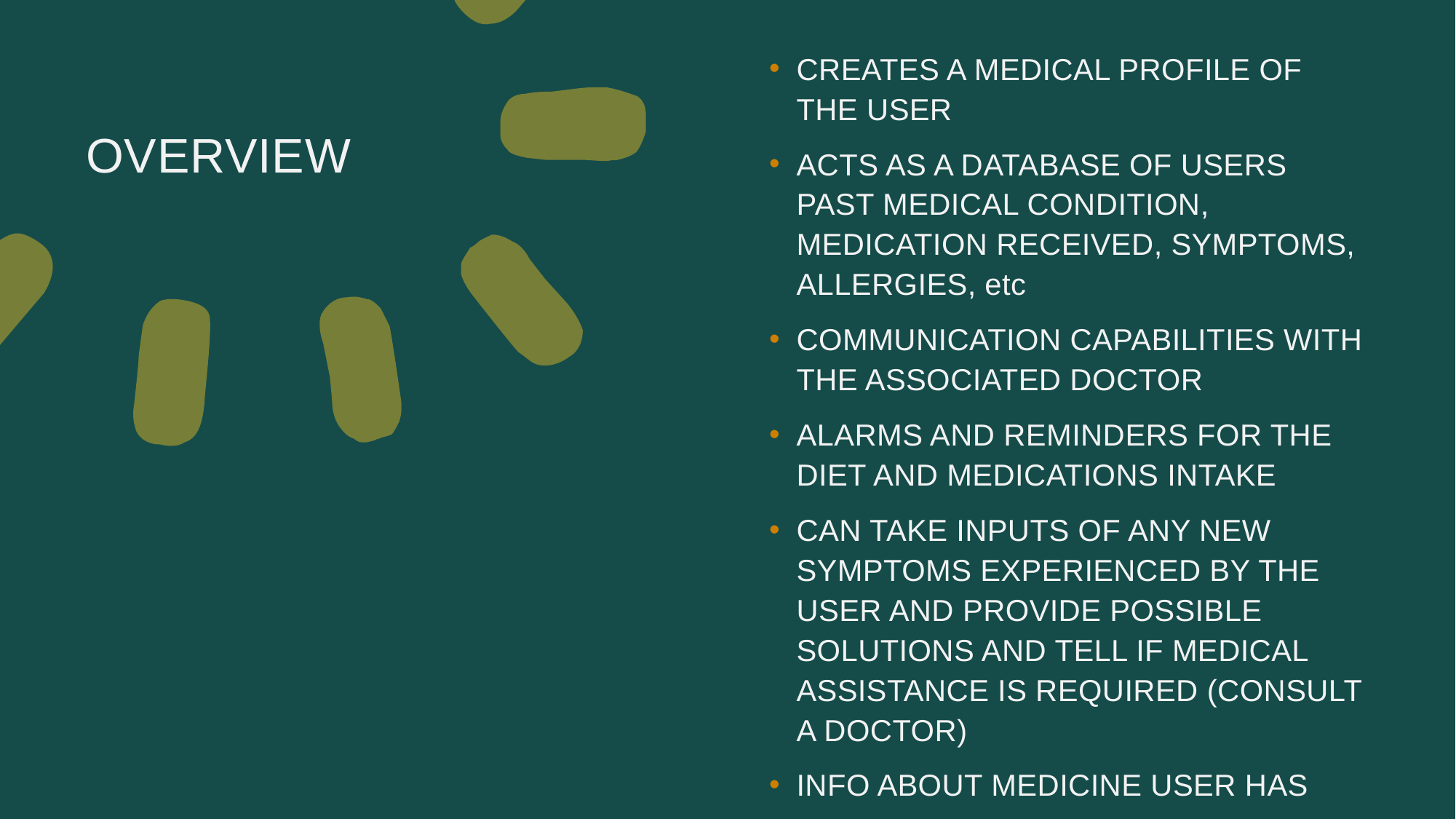

CREATES A MEDICAL PROFILE OF THE USER
ACTS AS A DATABASE OF USERS PAST MEDICAL CONDITION, MEDICATION RECEIVED, SYMPTOMS, ALLERGIES, etc
COMMUNICATION CAPABILITIES WITH THE ASSOCIATED DOCTOR
ALARMS AND REMINDERS FOR THE DIET AND MEDICATIONS INTAKE
CAN TAKE INPUTS OF ANY NEW SYMPTOMS EXPERIENCED BY THE USER AND PROVIDE POSSIBLE SOLUTIONS AND TELL IF MEDICAL ASSISTANCE IS REQUIRED (CONSULT A DOCTOR)
INFO ABOUT MEDICINE USER HAS

# OVERVIEW